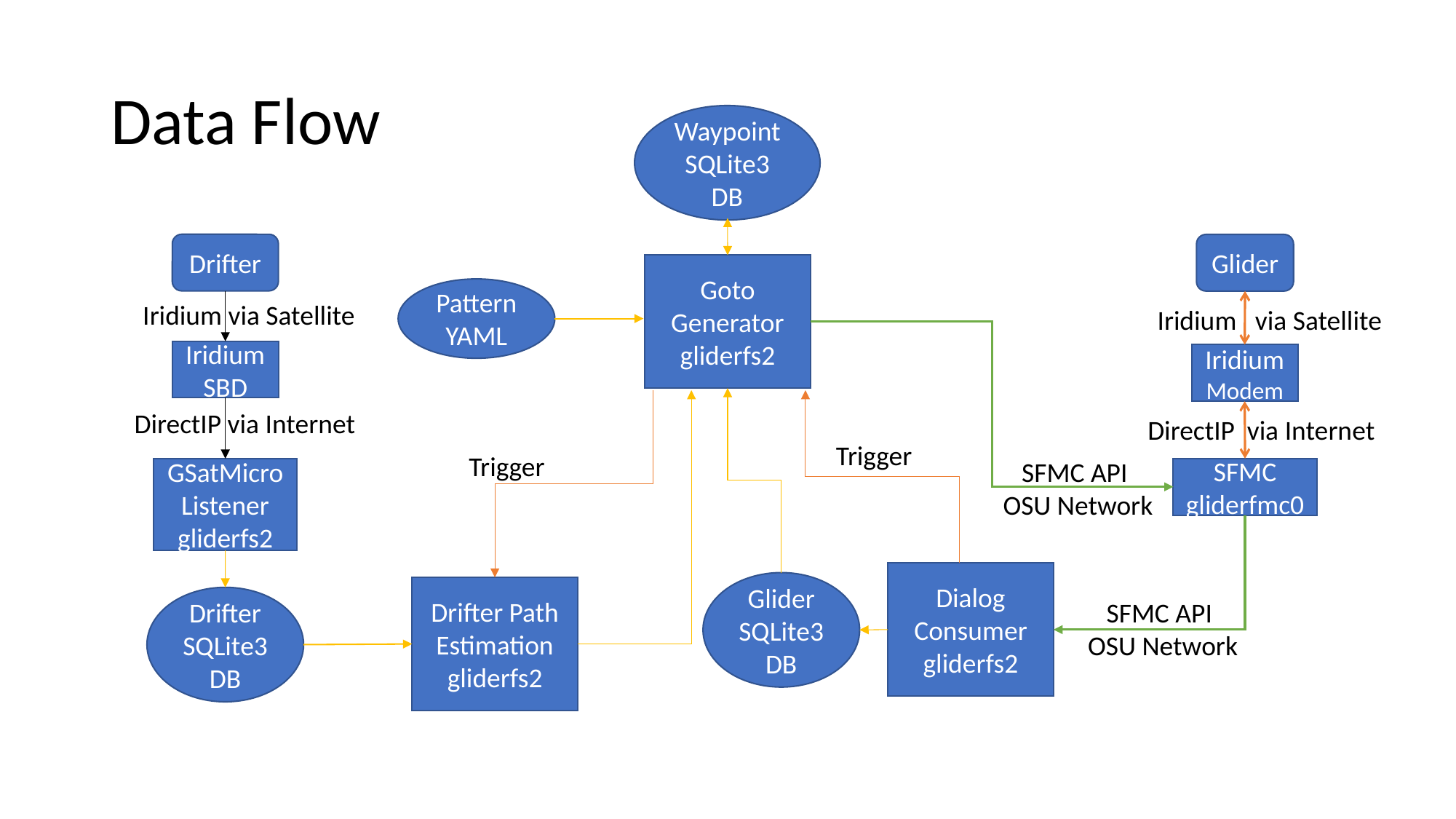

# Data Flow
Waypoint SQLite3
DB

Drifter
Glider
Goto
Generator
gliderfs2
Pattern
YAML
Iridium via Satellite
Iridium   via Satellite
Iridium
SBD
Iridium
Modem
DirectIP via Internet
DirectIP  via Internet
Trigger
Trigger
   SFMC API OSU Network
GSatMicro
Listener
gliderfs2
SFMC gliderfmc0
Dialog
Consumer
gliderfs2
Glider SQLite3
DB
Drifter Path
Estimation
gliderfs2
Drifter SQLite3
DB
   SFMC API OSU Network